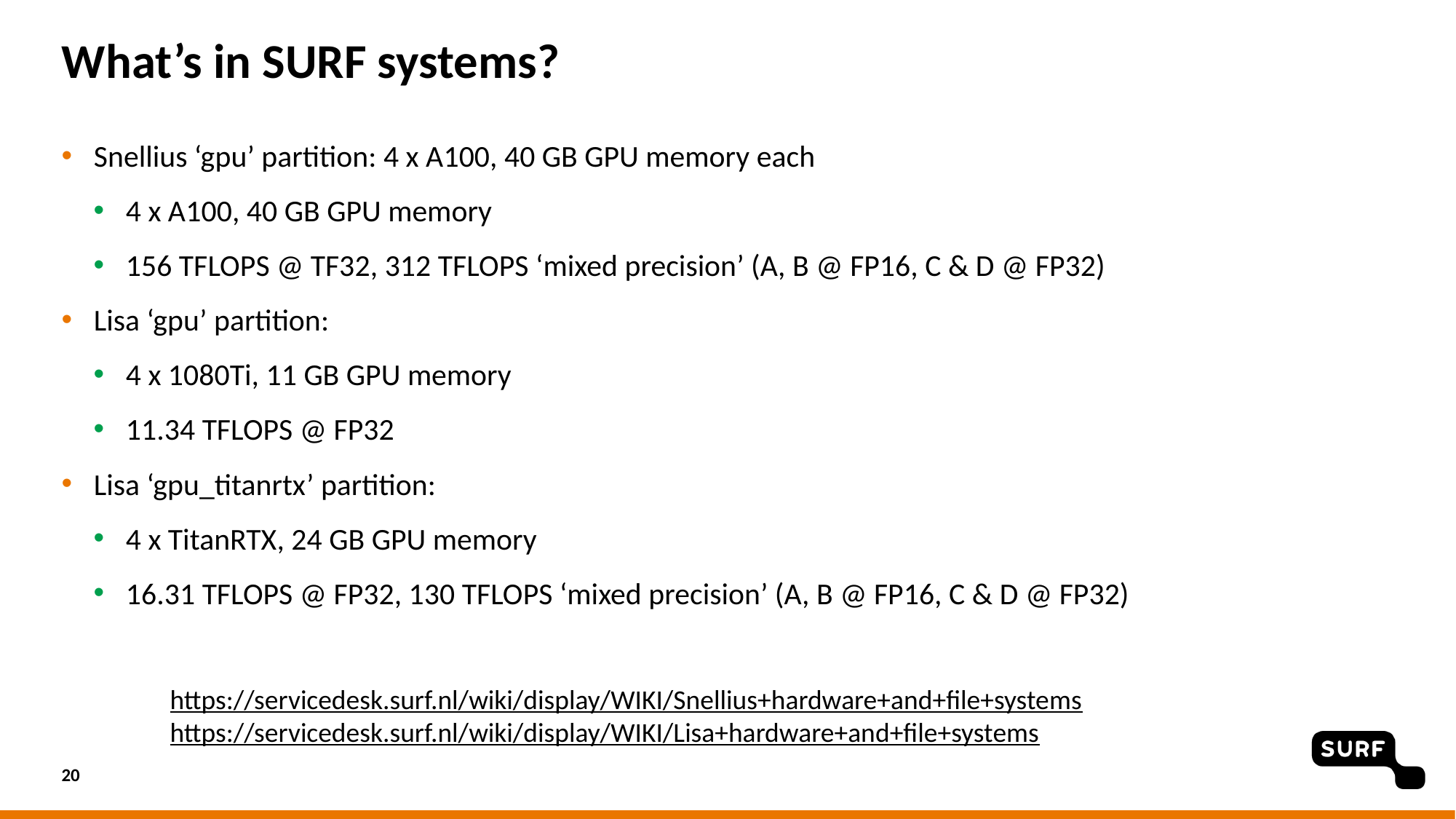

# What’s in SURF systems?
Snellius ‘gpu’ partition: 4 x A100, 40 GB GPU memory each
4 x A100, 40 GB GPU memory
156 TFLOPS @ TF32, 312 TFLOPS ‘mixed precision’ (A, B @ FP16, C & D @ FP32)
Lisa ‘gpu’ partition:
4 x 1080Ti, 11 GB GPU memory
11.34 TFLOPS @ FP32
Lisa ‘gpu_titanrtx’ partition:
4 x TitanRTX, 24 GB GPU memory
16.31 TFLOPS @ FP32, 130 TFLOPS ‘mixed precision’ (A, B @ FP16, C & D @ FP32)

https://servicedesk.surf.nl/wiki/display/WIKI/Snellius+hardware+and+file+systems
https://servicedesk.surf.nl/wiki/display/WIKI/Lisa+hardware+and+file+systems
20